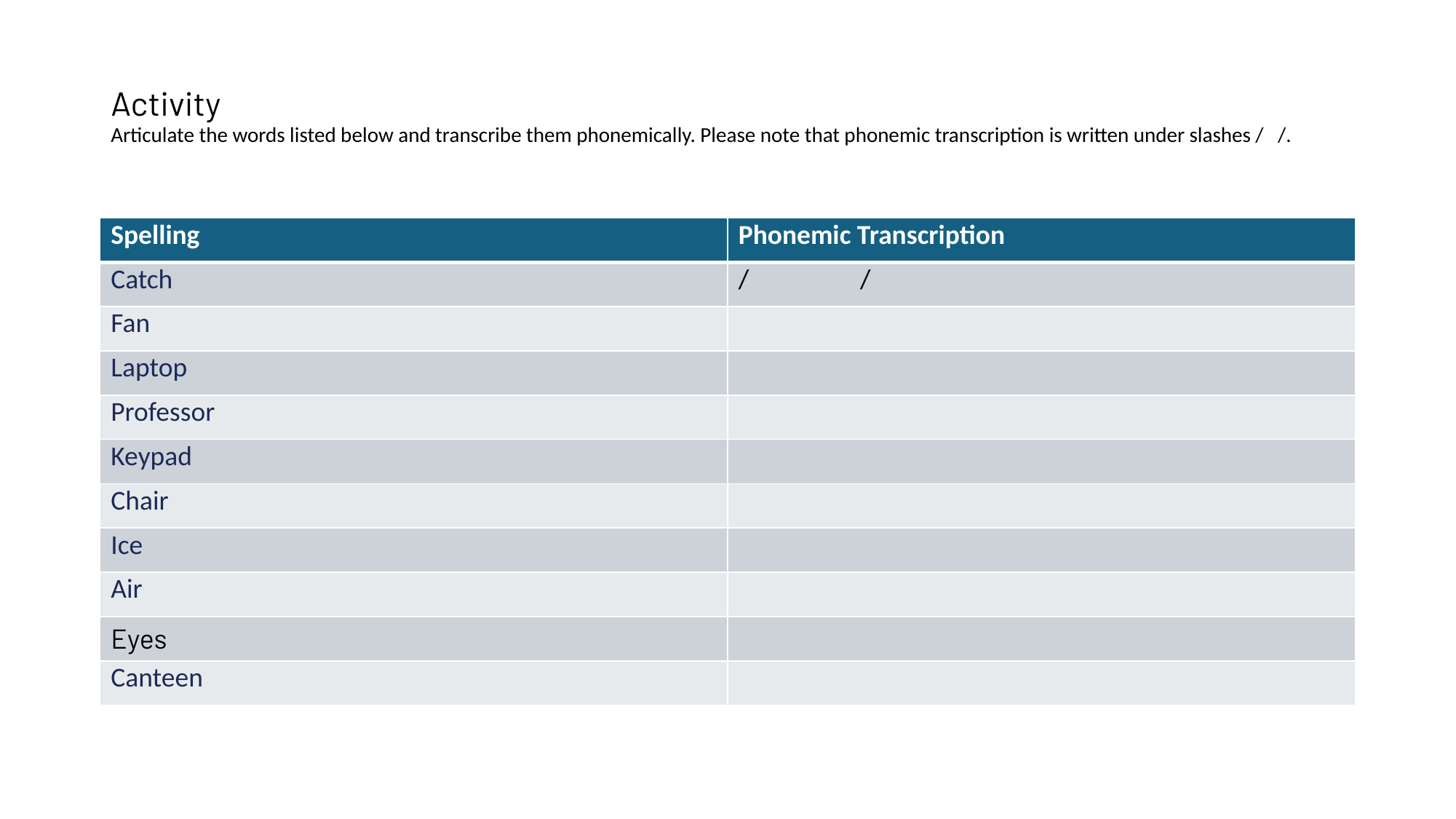

# Activity Articulate the words listed below and transcribe them phonemically. Please note that phonemic transcription is written under slashes /   /.
| Spelling | Phonemic Transcription |
| --- | --- |
| Catch | / / |
| Fan |  |
| Laptop |  |
| Professor |  |
| Keypad |  |
| Chair |  |
| Ice |  |
| Air |  |
| Eyes |  |
| Canteen |  |